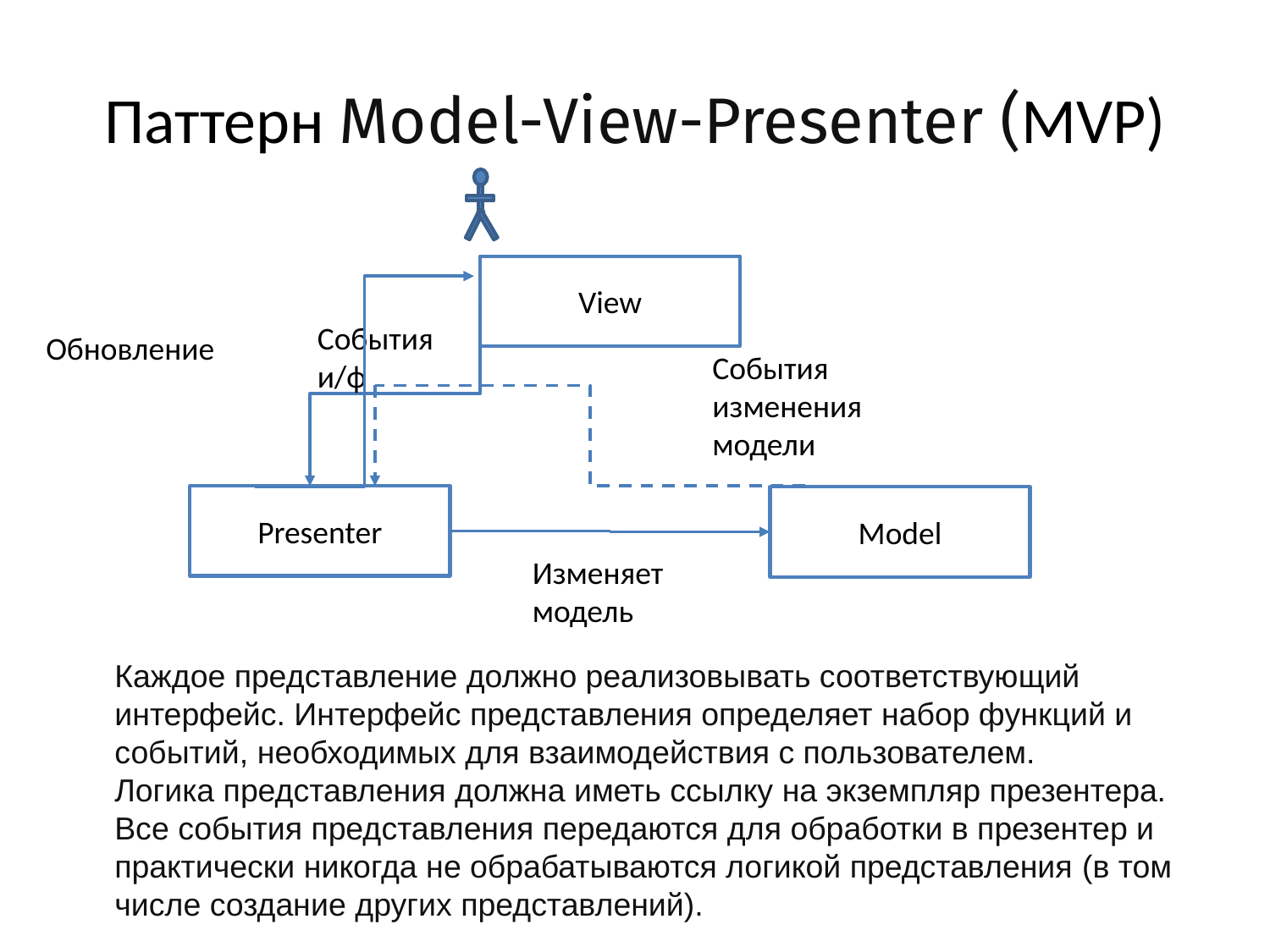

# Паттерн Model-View-Presenter (MVP)

View
События и/ф
Обновление
События изменения модели
Presenter
Model
Изменяет модель
Каждое представление должно реализовывать соответствующий интерфейс. Интерфейс представления определяет набор функций и событий, необходимых для взаимодействия с пользователем.
Логика представления должна иметь ссылку на экземпляр презентера. Все события представления передаются для обработки в презентер и практически никогда не обрабатываются логикой представления (в том числе создание других представлений).